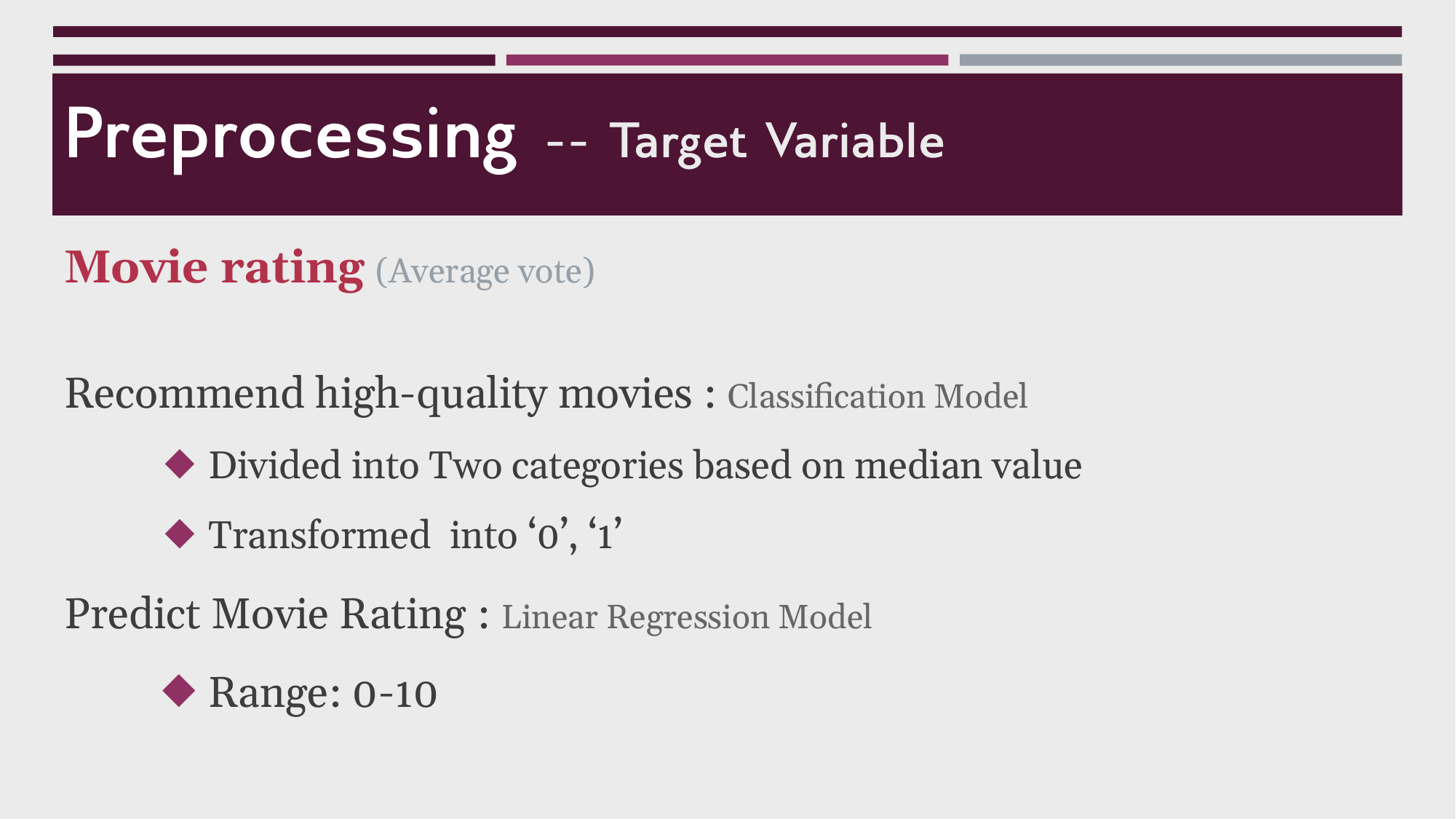

# Preprocessing -- Target Variable
Movie rating (Average vote)

Recommend high-quality movies : Classification Model
Divided into Two categories based on median value
Transformed  into ‘0’, ‘1’
Predict Movie Rating : Linear Regression Model
Range: 0-10